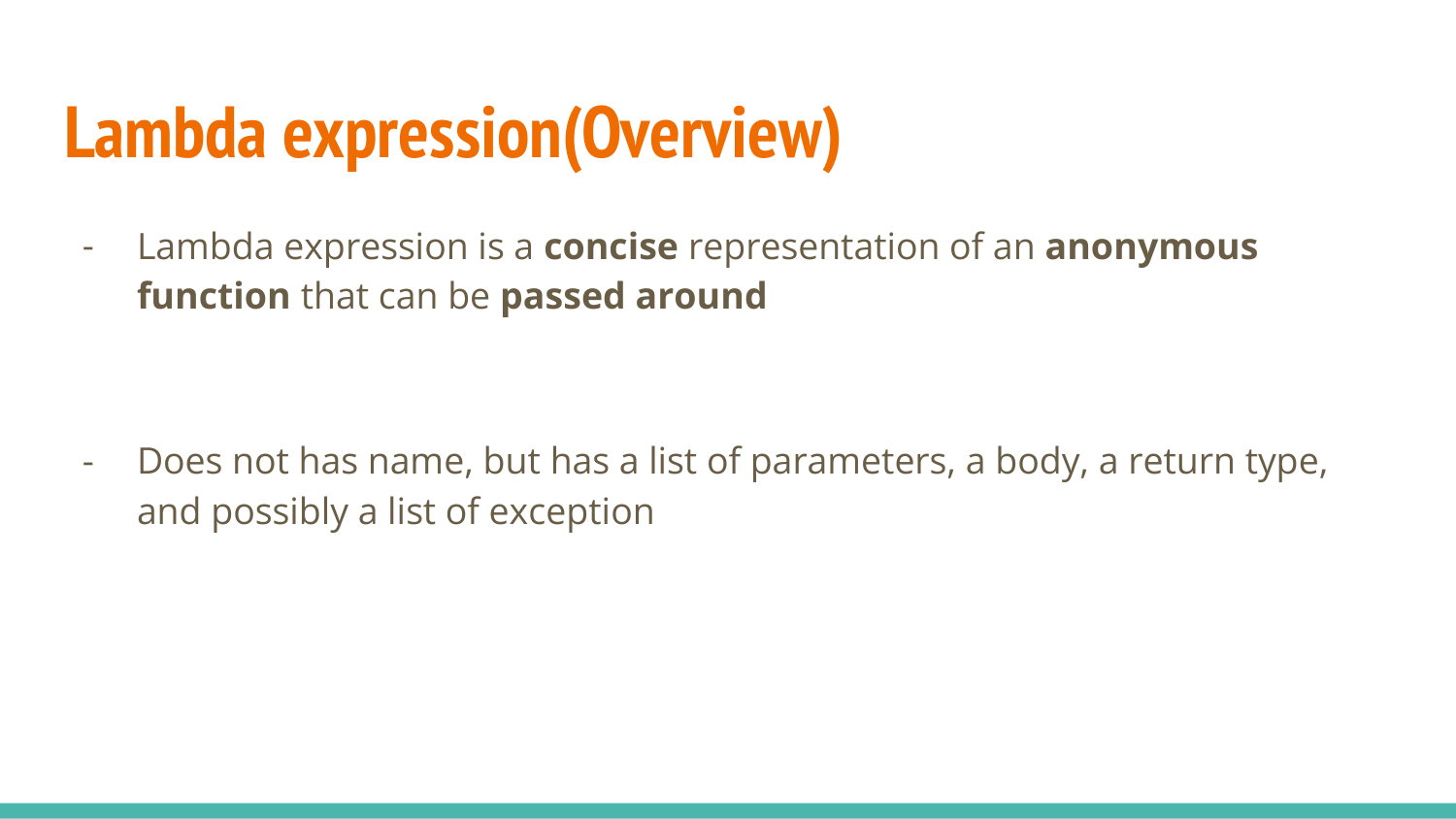

# Lambda expression(Overview)
Lambda expression is a concise representation of an anonymous function that can be passed around

Does not has name, but has a list of parameters, a body, a return type, and possibly a list of exception